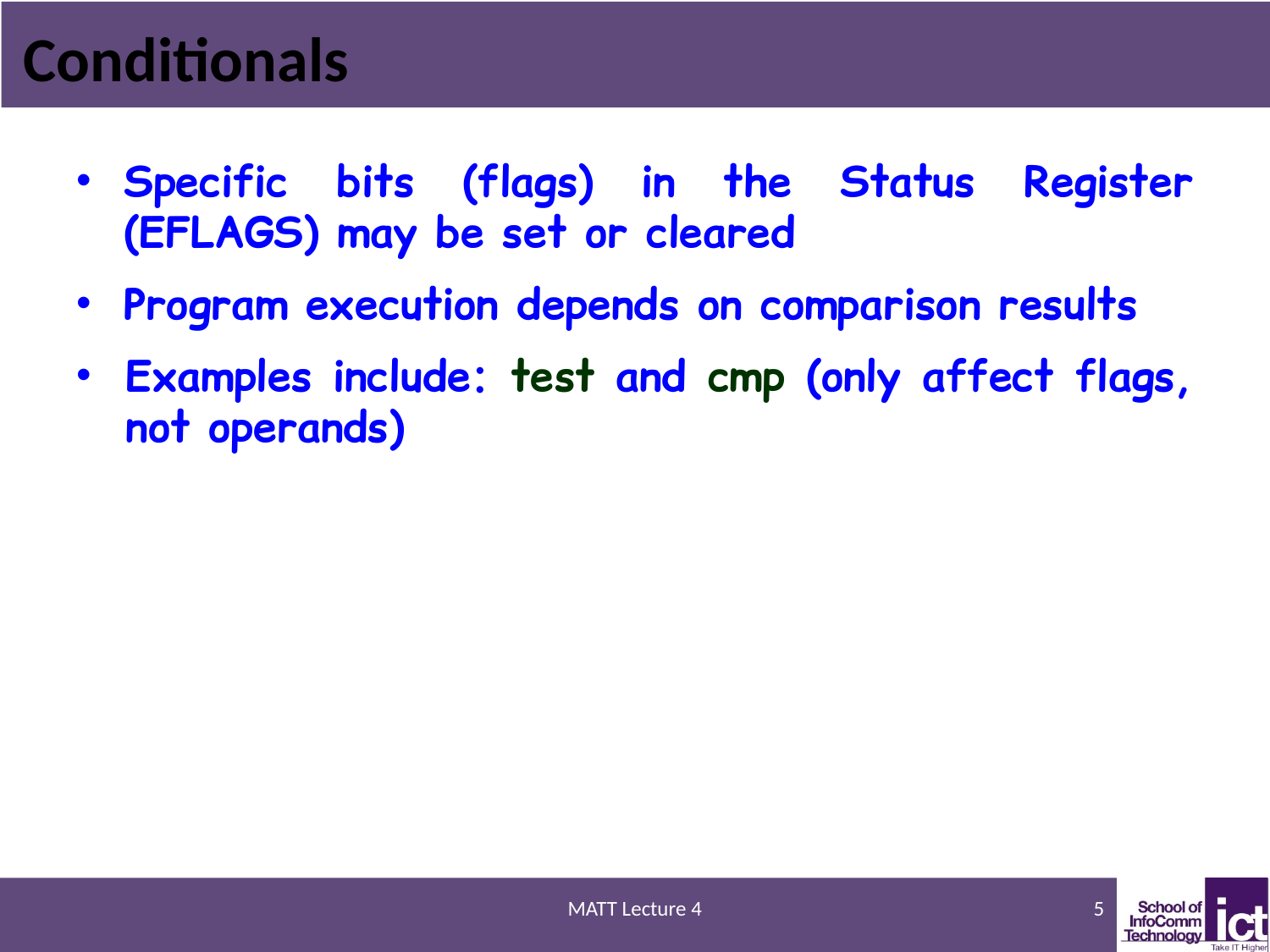

# Conditionals
Specific bits (flags) in the Status Register (EFLAGS) may be set or cleared
Program execution depends on comparison results
Examples include: test and cmp (only affect flags, not operands)
MATT Lecture 4
5